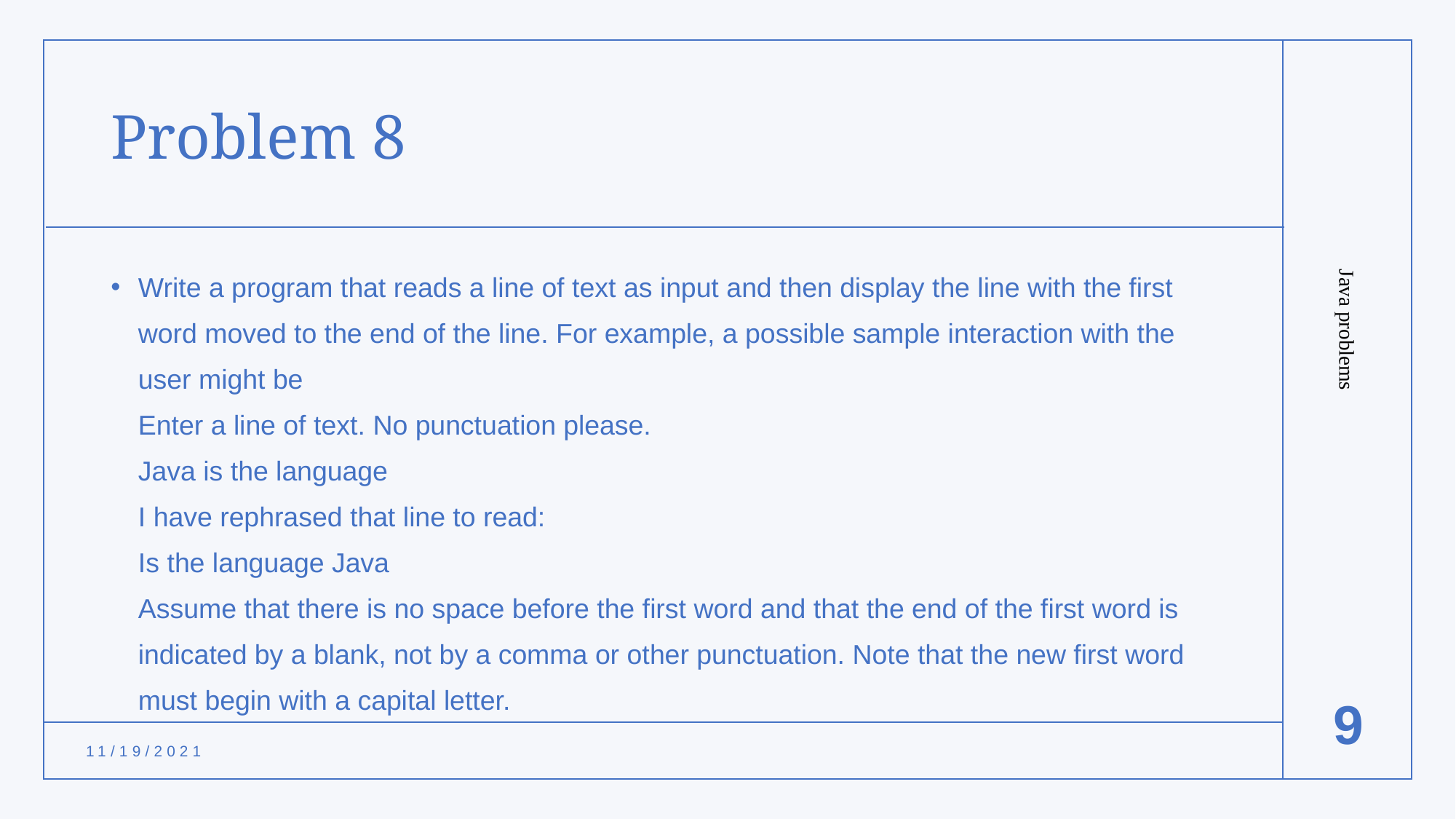

# Problem 8
Write a program that reads a line of text as input and then display the line with the first word moved to the end of the line. For example, a possible sample interaction with the user might be
Enter a line of text. No punctuation please.
Java is the language
I have rephrased that line to read:
Is the language Java
Assume that there is no space before the first word and that the end of the first word is indicated by a blank, not by a comma or other punctuation. Note that the new first word must begin with a capital letter.
Java problems
9
11/19/2021